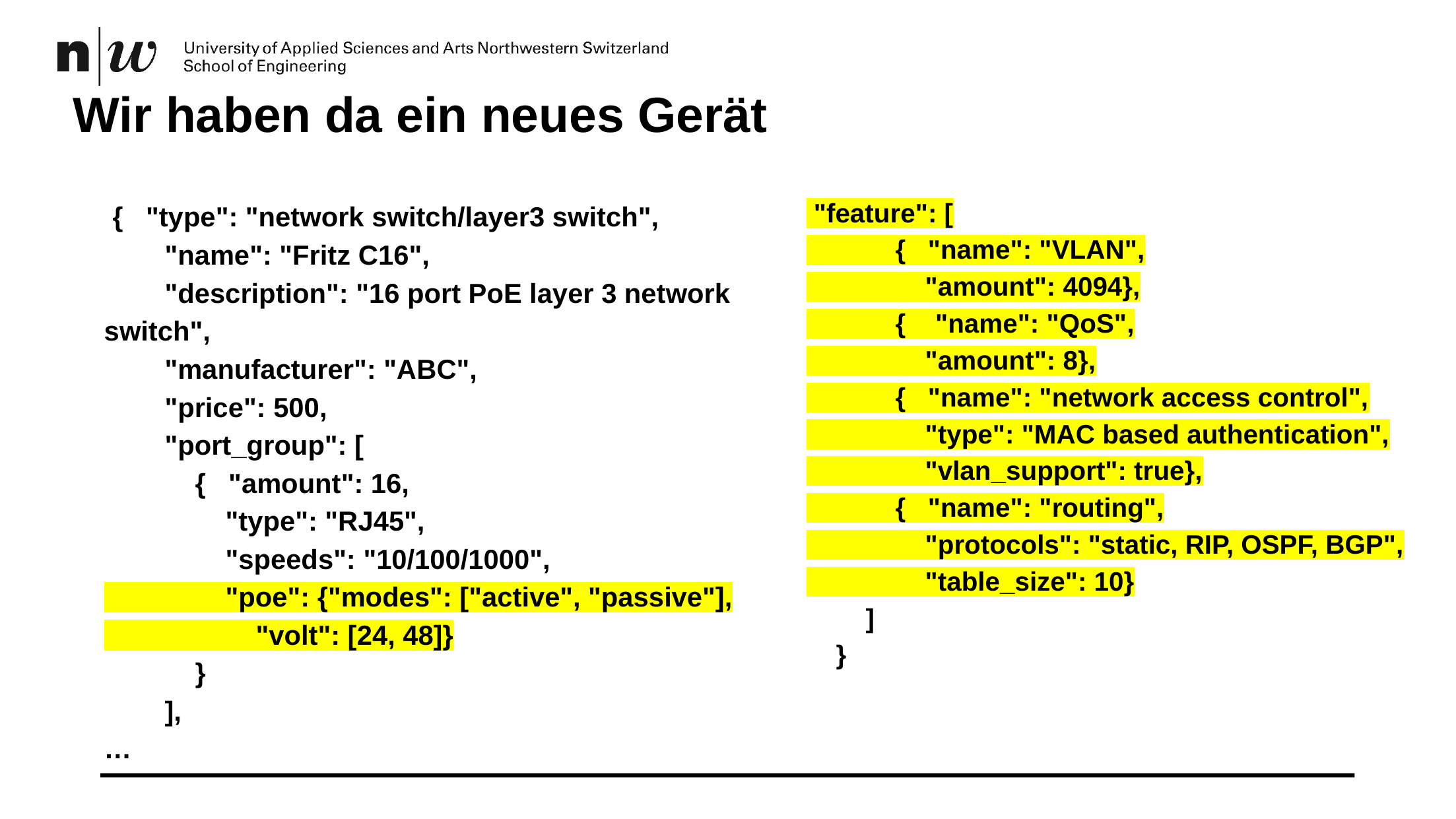

# Wir haben da ein neues Gerät
 {   "type": "network switch/layer3 switch",
        "name": "Fritz C16",
        "description": "16 port PoE layer 3 network switch",
        "manufacturer": "ABC",
        "price": 500,
        "port_group": [
            {   "amount": 16,
                "type": "RJ45",
                "speeds": "10/100/1000",
                "poe": {"modes": ["active", "passive"],
                    "volt": [24, 48]}
            }
        ],
…
 "feature": [
            {   "name": "VLAN",
                "amount": 4094},
            {    "name": "QoS",
                "amount": 8},
            {   "name": "network access control",
                "type": "MAC based authentication",
                "vlan_support": true},
            {   "name": "routing",
                "protocols": "static, RIP, OSPF, BGP",
                "table_size": 10}
        ]
    }